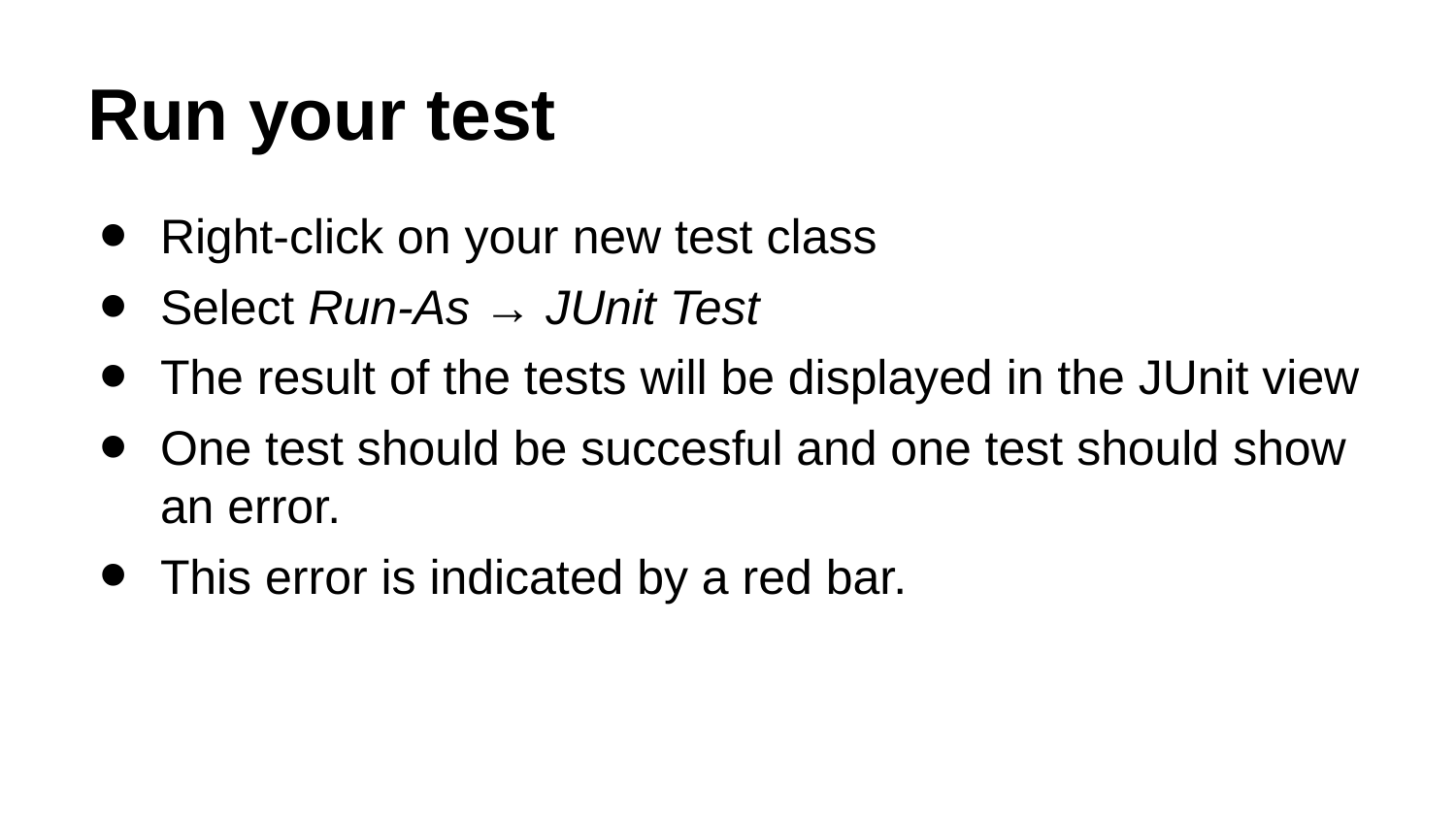

# Run your test
Right-click on your new test class
Select Run-As → JUnit Test
The result of the tests will be displayed in the JUnit view
One test should be succesful and one test should show an error.
This error is indicated by a red bar.